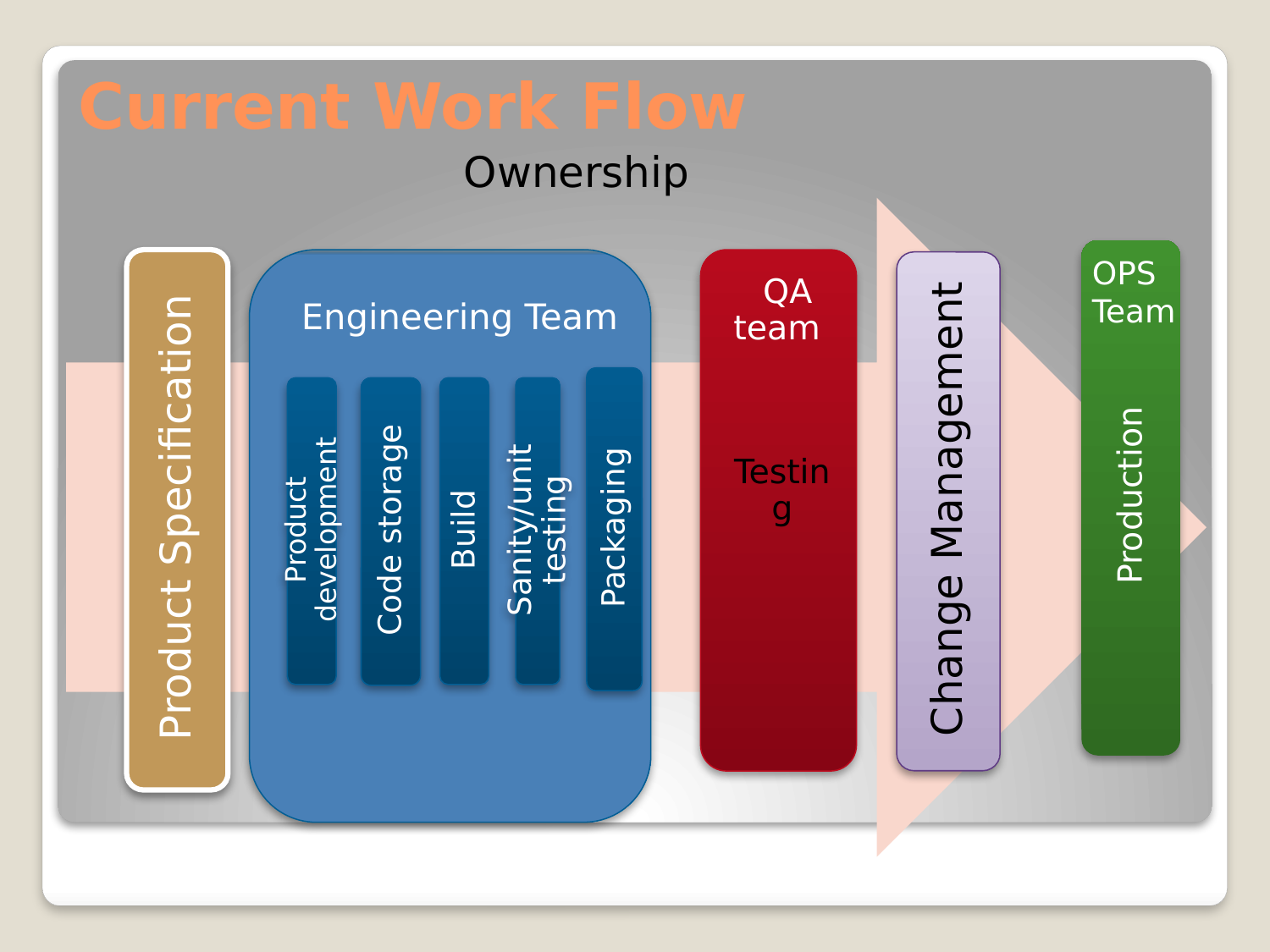

# Current Work Flow
Ownership
Engineering Team
Code storage
Build
Product development
Sanity/unit testing
Packaging
 QA team

Testing
Change Management
Product Specification
Production
OPS Team